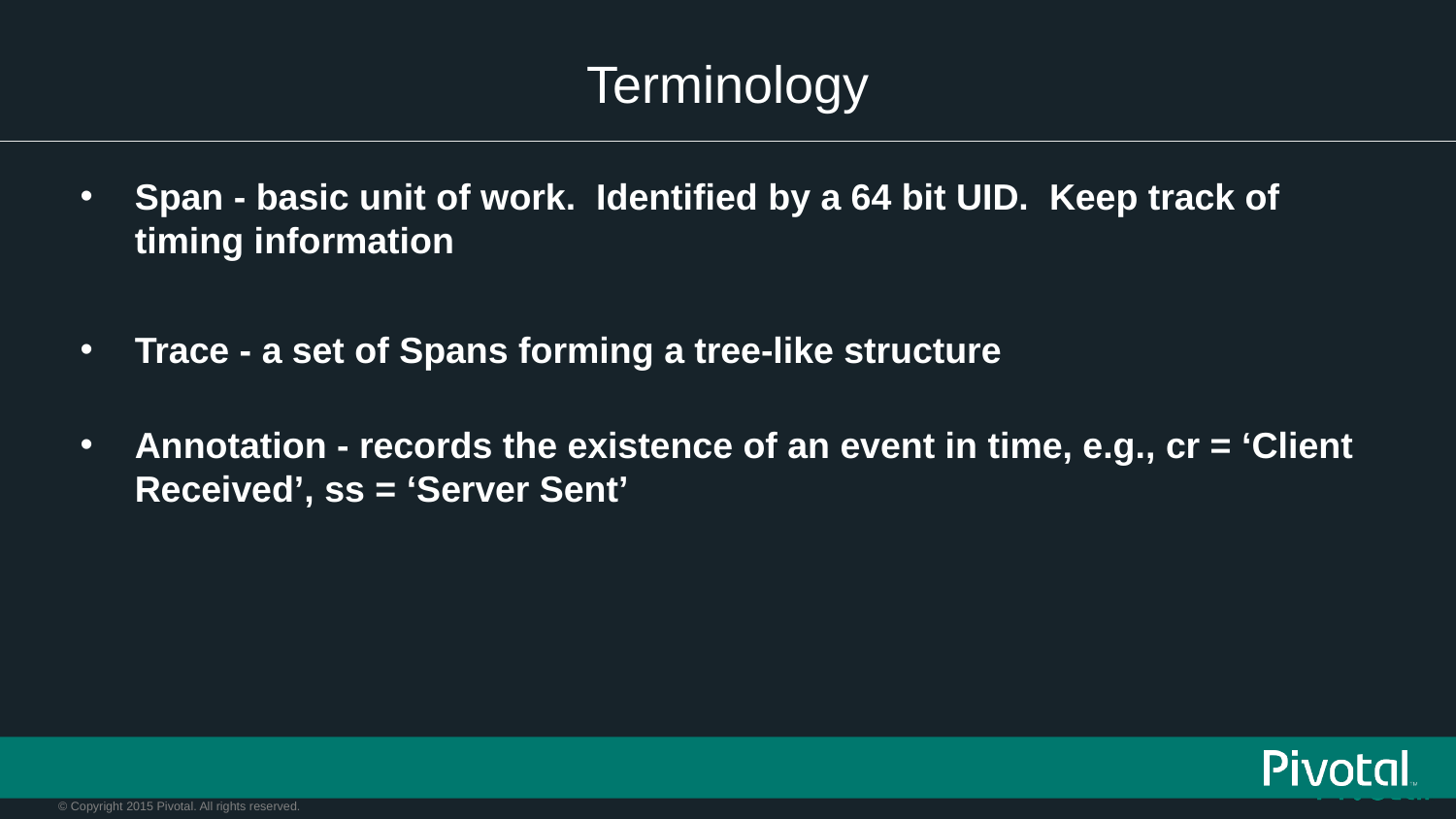

# Terminology
Span - basic unit of work.  Identified by a 64 bit UID.  Keep track of timing information

Trace - a set of Spans forming a tree-like structure
Annotation - records the existence of an event in time, e.g., cr = ‘Client Received’, ss = ‘Server Sent’